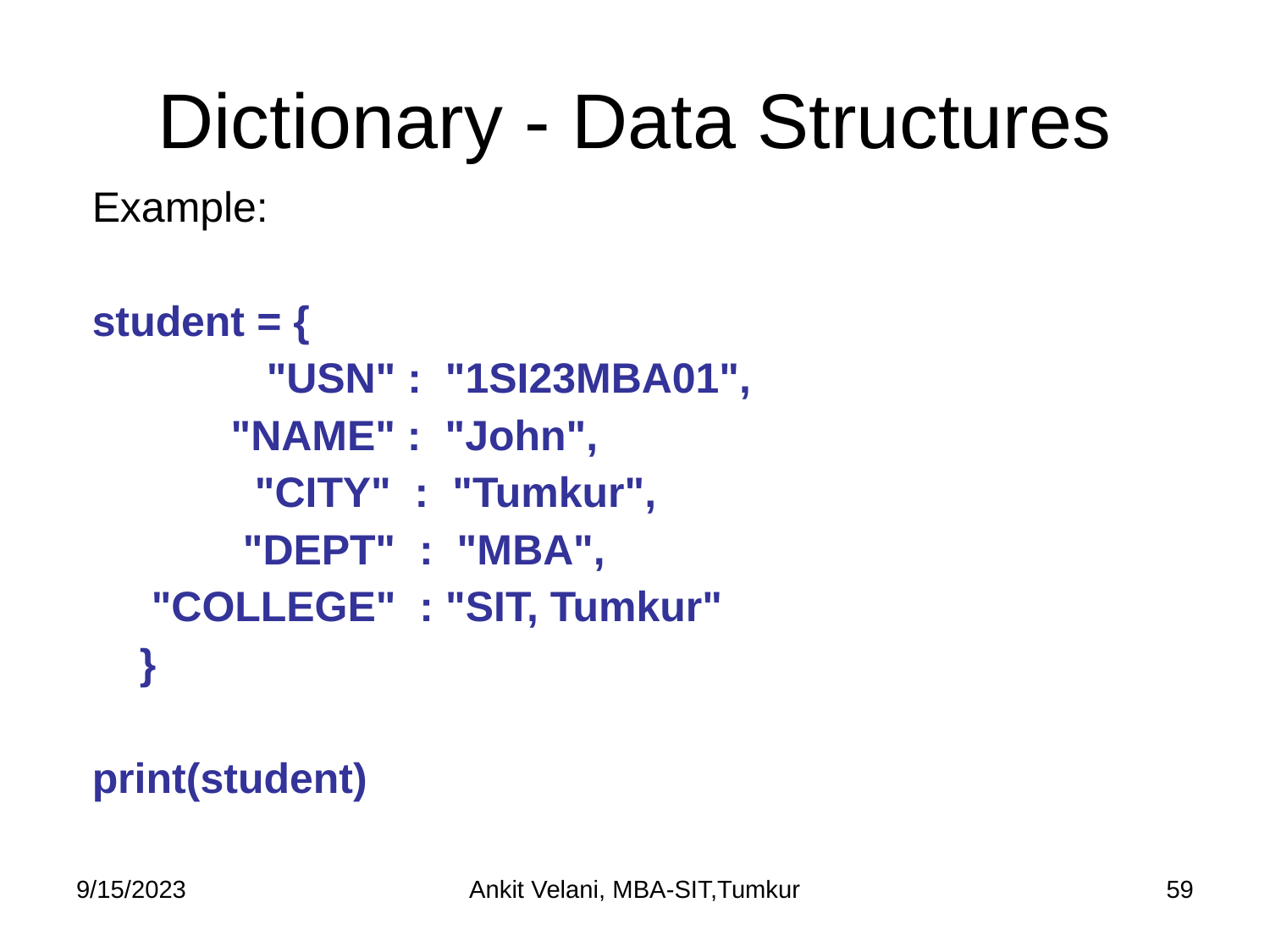

# Dictionary - Data Structures
Example:

student = {
    	    "USN" :  "1SI23MBA01",
    	 "NAME" :  "John",
    	   "CITY"  :  "Tumkur",
    	  "DEPT"  :  "MBA",
     "COLLEGE"  : "SIT, Tumkur"
    }

print(student)
9/15/2023
Ankit Velani, MBA-SIT,Tumkur
59